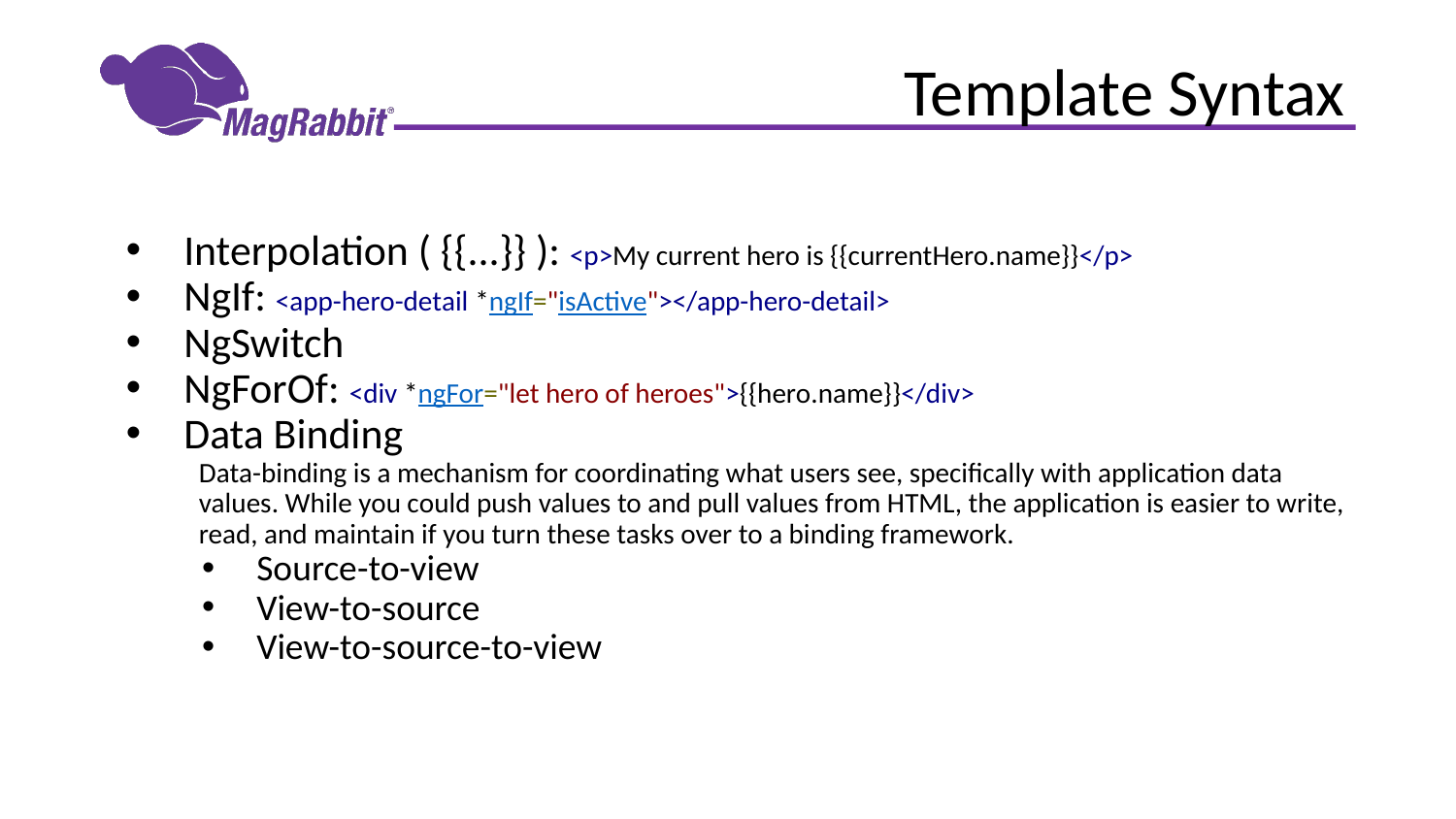

# Template Syntax
Interpolation ( {﻿{...}} ): <p>My current hero is {{currentHero.name}}</p>
NgIf: <app-hero-detail *ngIf="isActive"></app-hero-detail>
NgSwitch
NgForOf: <div *ngFor="let hero of heroes">{{hero.name}}</div>
Data Binding
Data-binding is a mechanism for coordinating what users see, specifically with application data values. While you could push values to and pull values from HTML, the application is easier to write, read, and maintain if you turn these tasks over to a binding framework.
Source-to-view
View-to-source
View-to-source-to-view